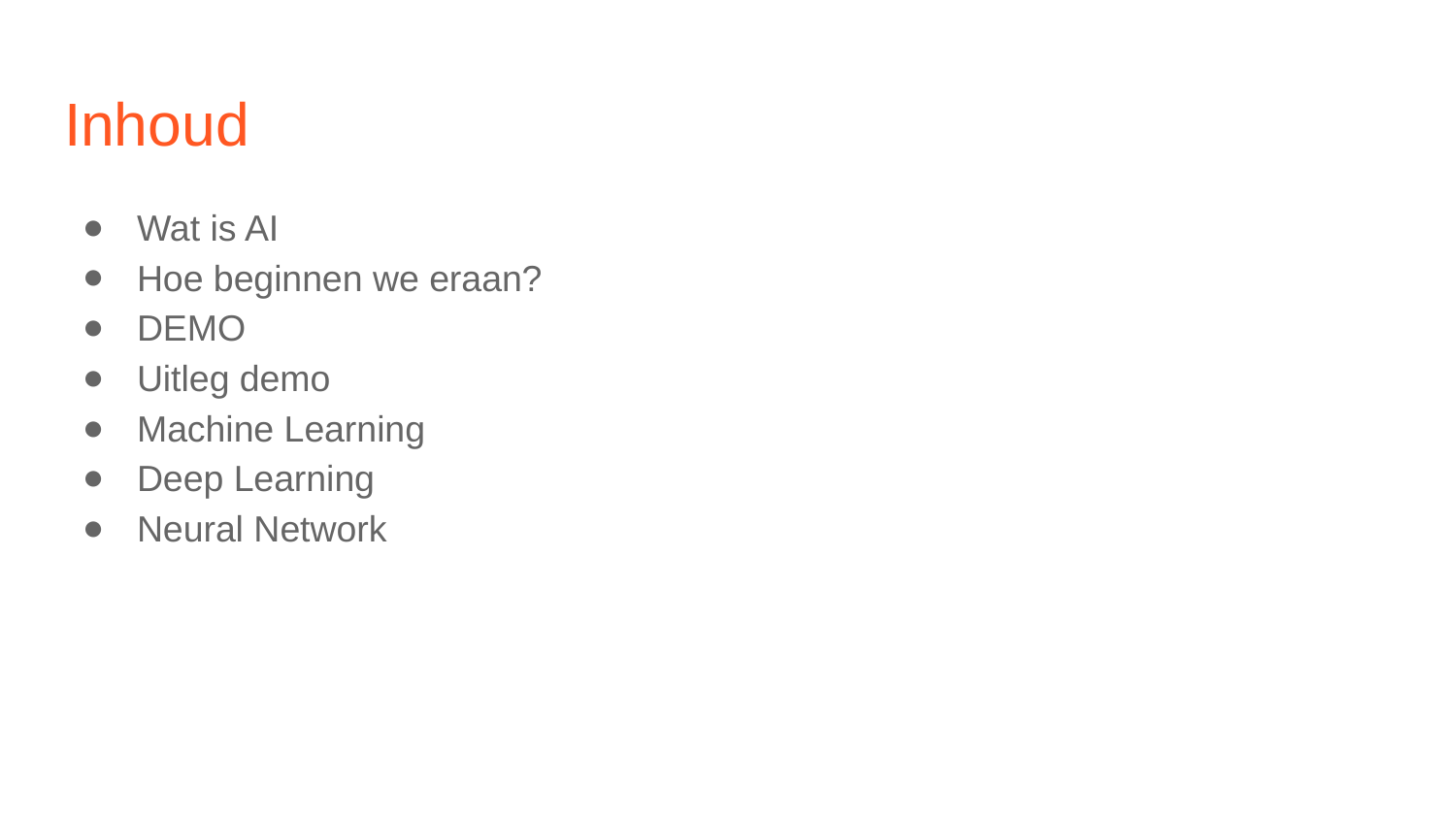

# Inhoud
Wat is AI
Hoe beginnen we eraan?
DEMO
Uitleg demo
Machine Learning
Deep Learning
Neural Network